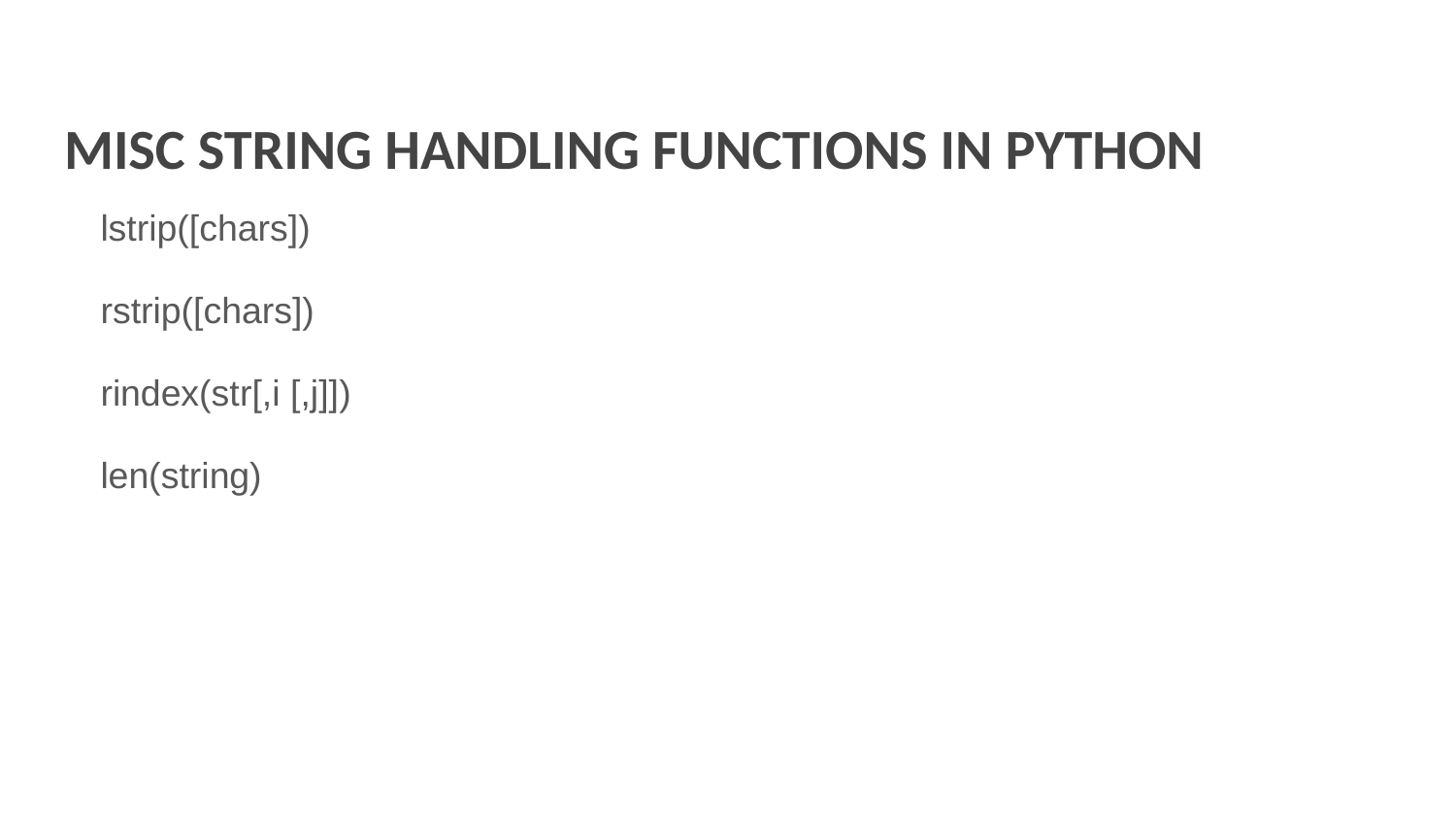

# MISC STRING HANDLING FUNCTIONS IN PYTHON

lstrip([chars])
rstrip([chars])
rindex(str[,i [,j]])
len(string)